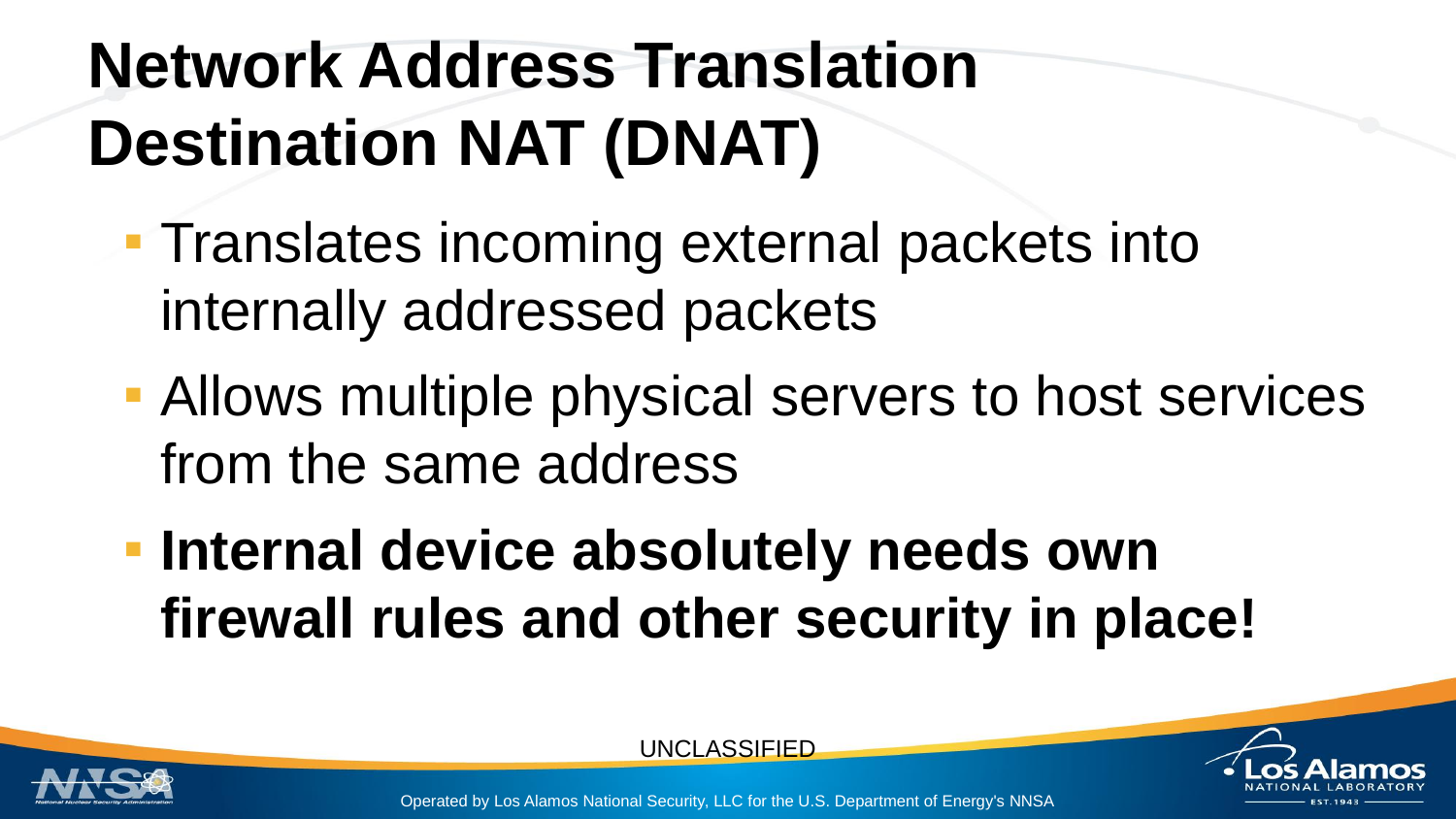

# Network Address Translation
Destination NAT (DNAT)
Translates incoming external packets into internally addressed packets
Allows multiple physical servers to host services from the same address
Internal device absolutely needs own firewall rules and other security in place!